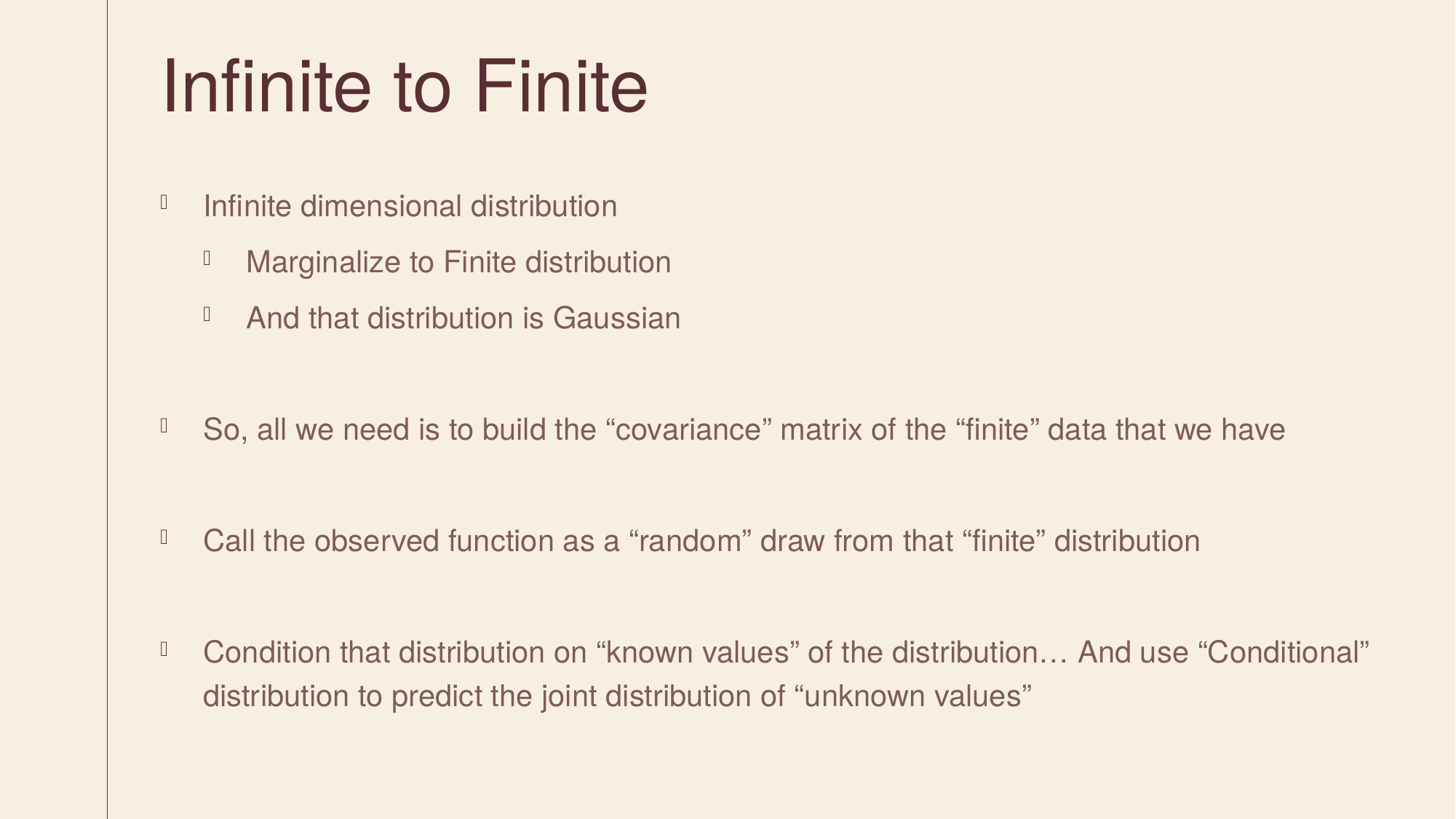

# Infinite to Finite
Infinite dimensional distribution
Marginalize to Finite distribution
And that distribution is Gaussian

So, all we need is to build the “covariance” matrix of the “finite” data that we have

Call the observed function as a “random” draw from that “finite” distribution

Condition that distribution on “known values” of the distribution… And use “Conditional” distribution to predict the joint distribution of “unknown values”